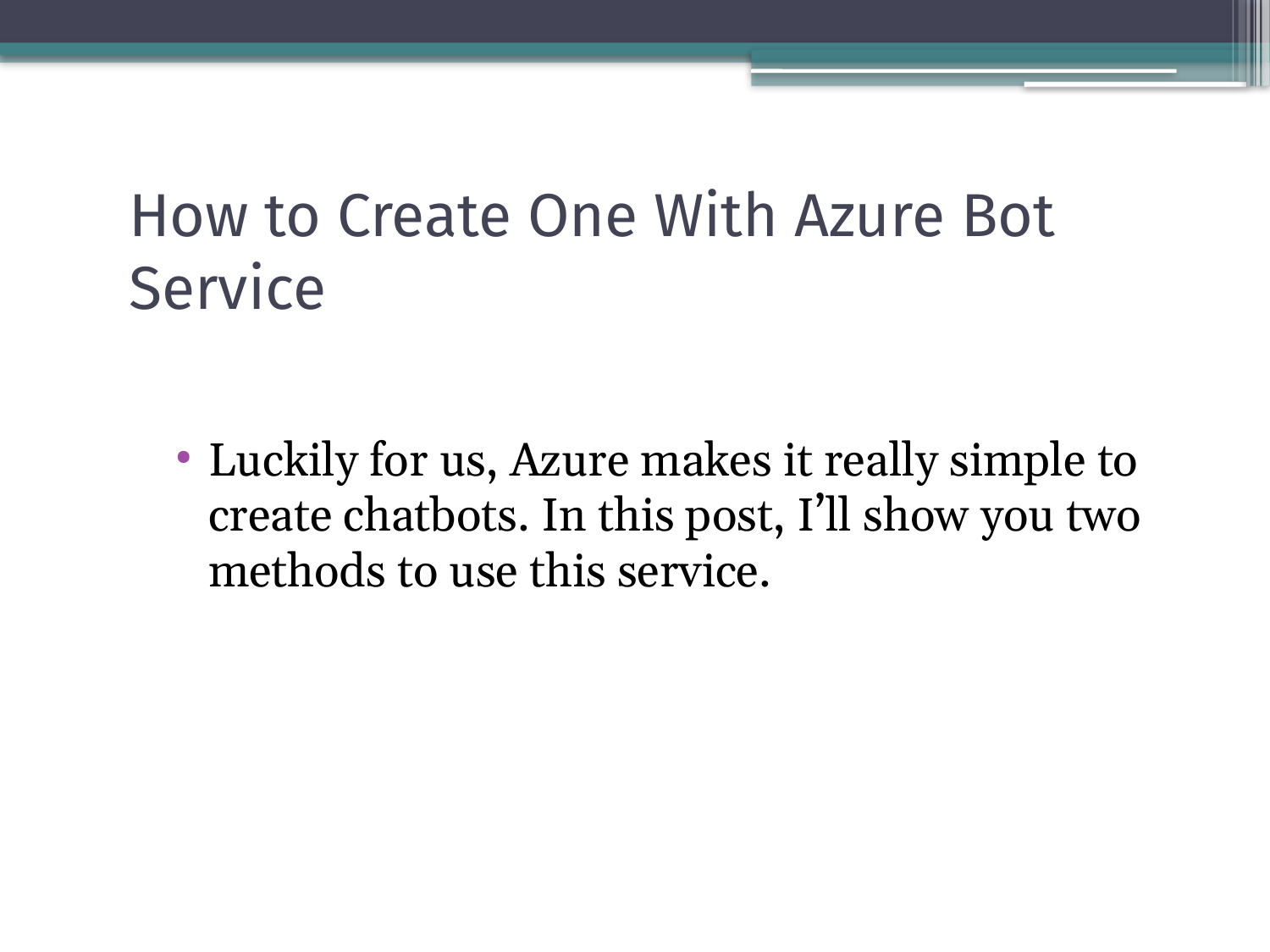

# How to Create One With Azure Bot Service
Luckily for us, Azure makes it really simple to create chatbots. In this post, I’ll show you two methods to use this service.